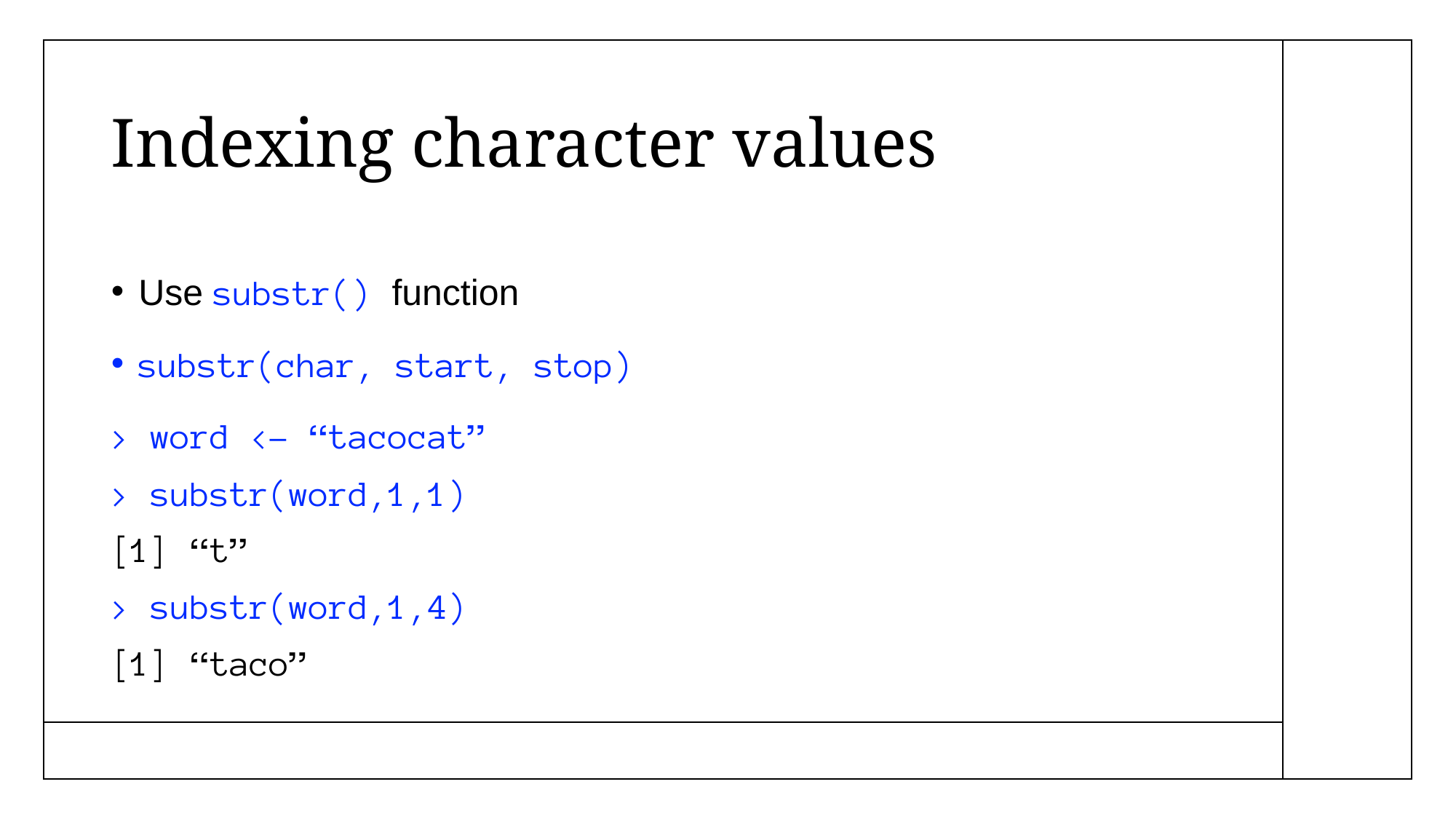

# Indexing character values
Use substr() function
substr(char, start, stop)
> word <- “tacocat”
> substr(word,1,1)
[1] “t”
> substr(word,1,4)
[1] “taco”